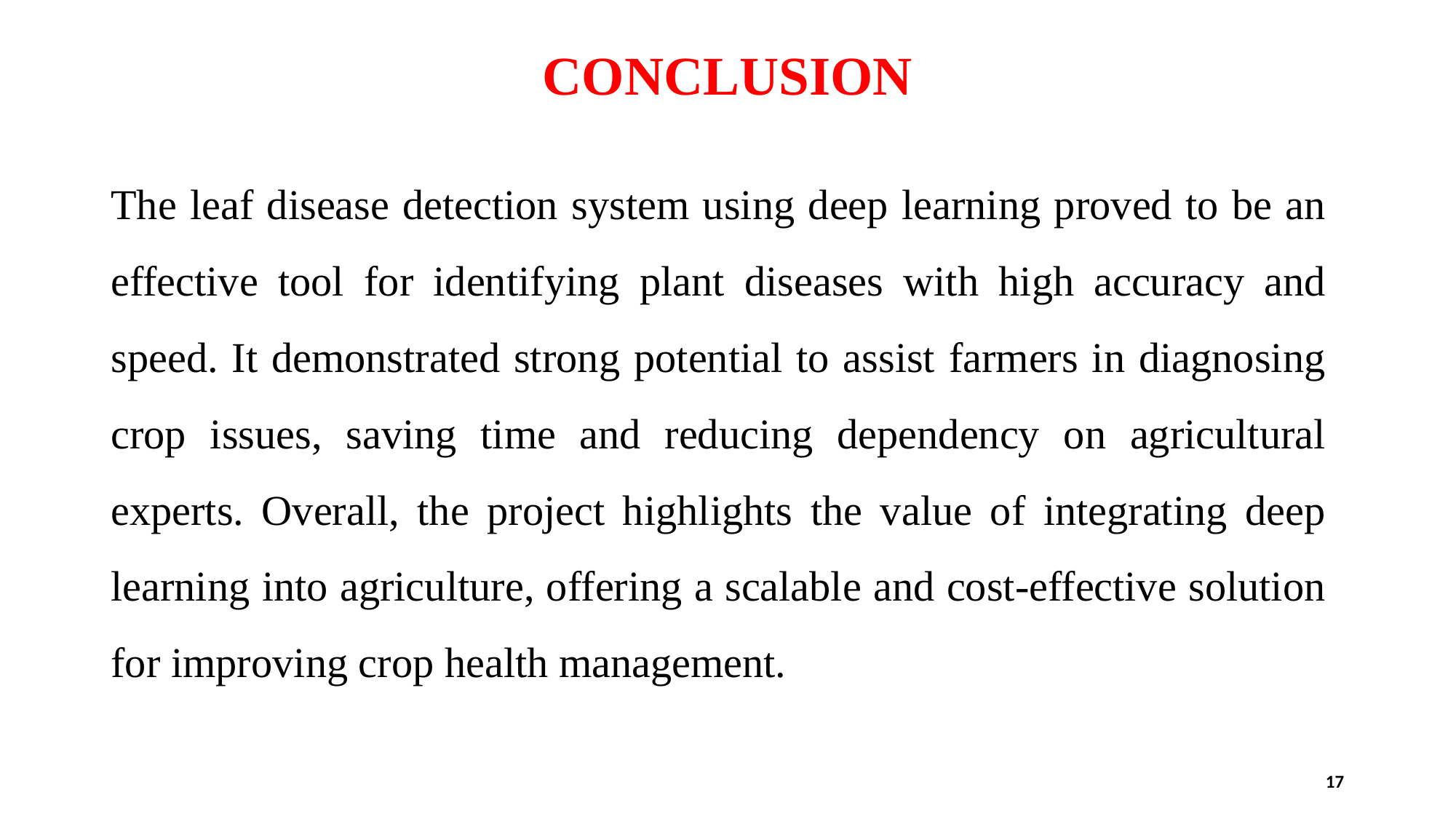

# CONCLUSION
The leaf disease detection system using deep learning proved to be an effective tool for identifying plant diseases with high accuracy and speed. It demonstrated strong potential to assist farmers in diagnosing crop issues, saving time and reducing dependency on agricultural experts. Overall, the project highlights the value of integrating deep learning into agriculture, offering a scalable and cost-effective solution for improving crop health management.
17